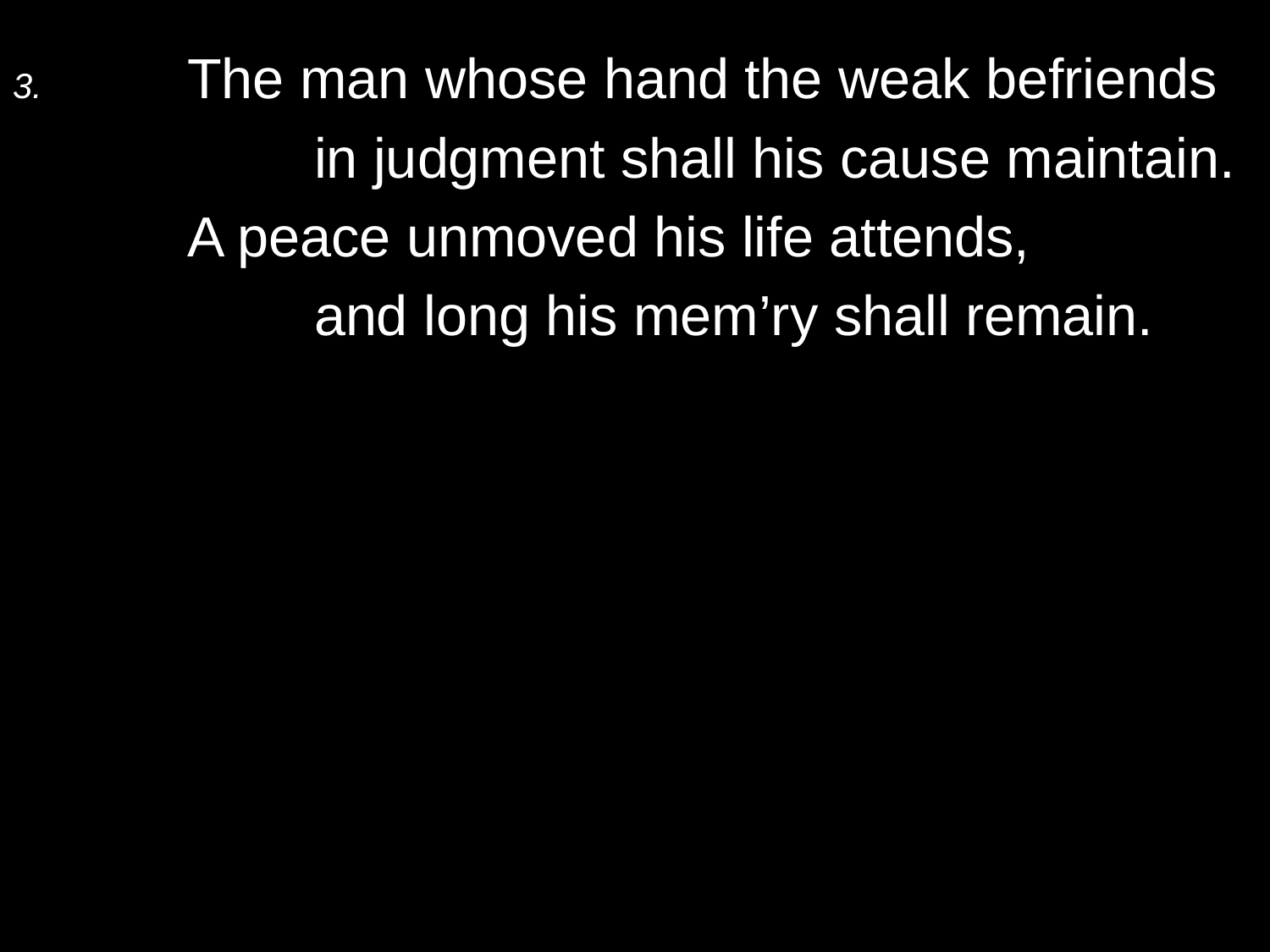

3.	The man whose hand the weak befriends
		in judgment shall his cause maintain.
	A peace unmoved his life attends,
		and long his mem’ry shall remain.